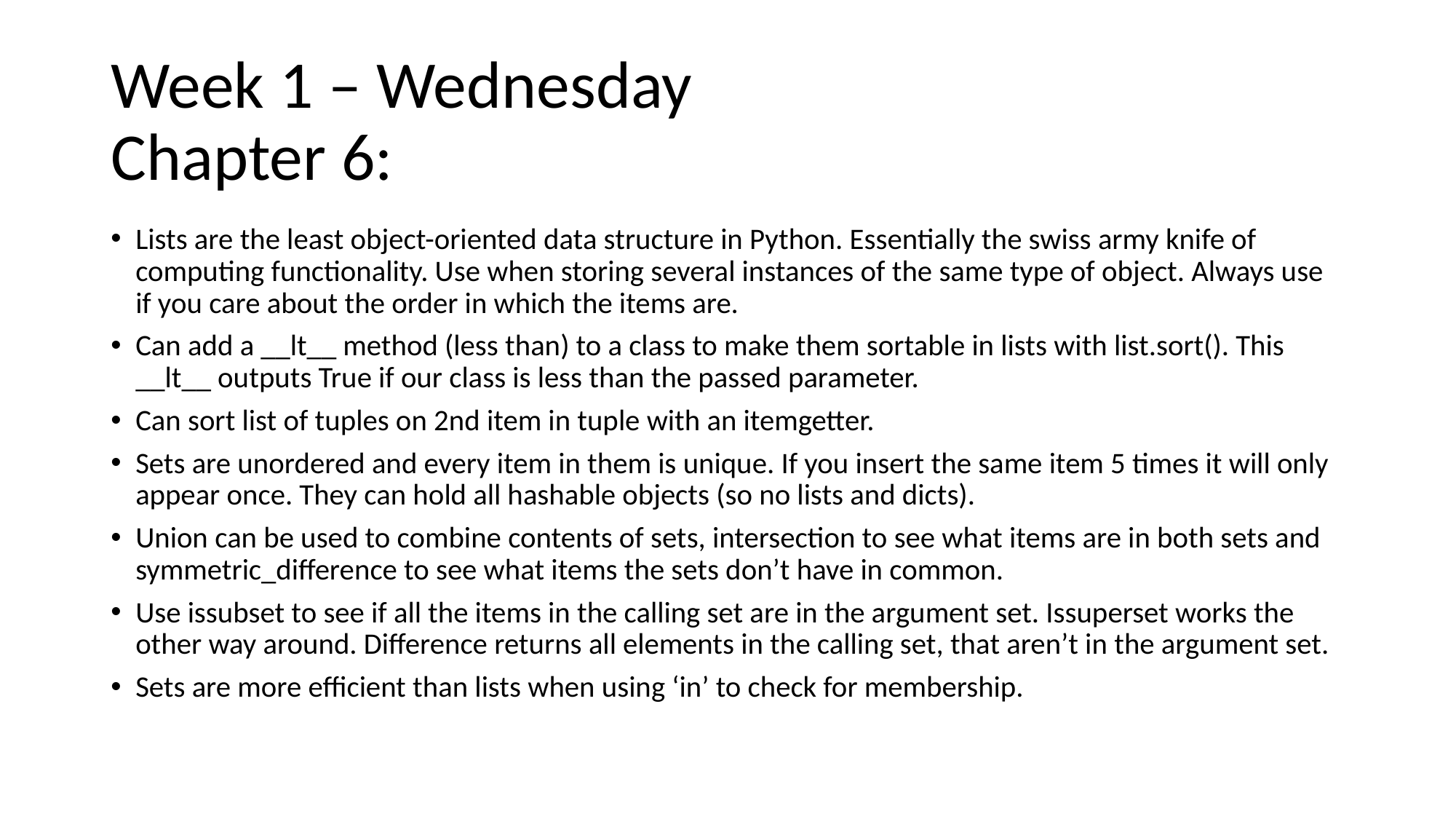

# Week 1 – Wednesday Chapter 6:
Lists are the least object-oriented data structure in Python. Essentially the swiss army knife of computing functionality. Use when storing several instances of the same type of object. Always use if you care about the order in which the items are.
Can add a __lt__ method (less than) to a class to make them sortable in lists with list.sort(). This __lt__ outputs True if our class is less than the passed parameter.
Can sort list of tuples on 2nd item in tuple with an itemgetter.
Sets are unordered and every item in them is unique. If you insert the same item 5 times it will only appear once. They can hold all hashable objects (so no lists and dicts).
Union can be used to combine contents of sets, intersection to see what items are in both sets and symmetric_difference to see what items the sets don’t have in common.
Use issubset to see if all the items in the calling set are in the argument set. Issuperset works the other way around. Difference returns all elements in the calling set, that aren’t in the argument set.
Sets are more efficient than lists when using ‘in’ to check for membership.